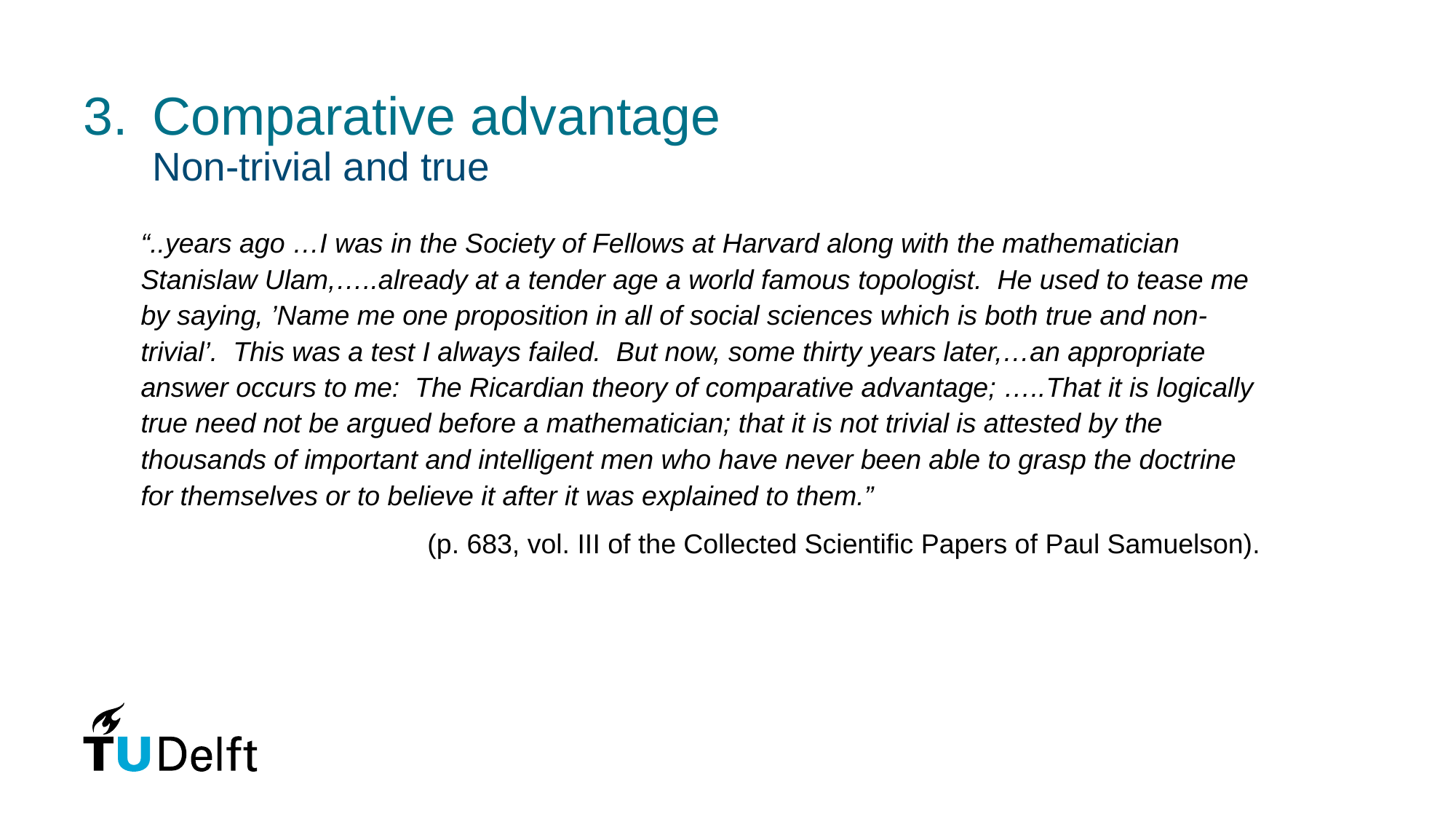

# 3. 	Comparative advantage Non-trivial and true

“..years ago …I was in the Society of Fellows at Harvard along with the mathematician Stanislaw Ulam,…..already at a tender age a world famous topologist.  He used to tease me by saying, ’Name me one proposition in all of social sciences which is both true and non-trivial’.  This was a test I always failed.  But now, some thirty years later,…an appropriate answer occurs to me:  The Ricardian theory of comparative advantage; …..That it is logically true need not be argued before a mathematician; that it is not trivial is attested by the thousands of important and intelligent men who have never been able to grasp the doctrine for themselves or to believe it after it was explained to them.”
	(p. 683, vol. III of the Collected Scientific Papers of Paul Samuelson).